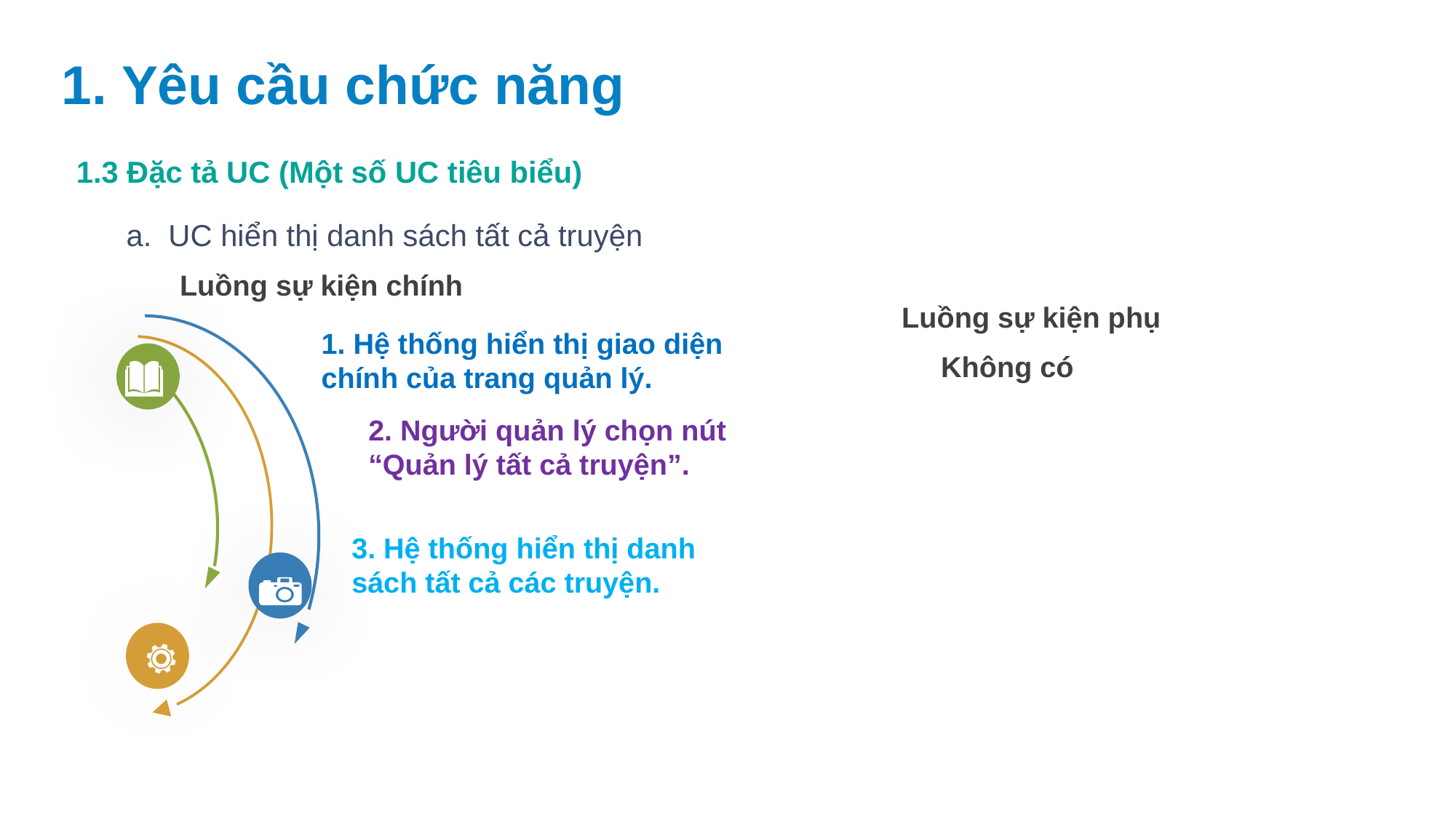

1. Yêu cầu chức năng
1.3 Đặc tả UC (Một số UC tiêu biểu)
a.  UC hiển thị danh sách tất cả truyện
Luồng sự kiện chính
Luồng sự kiện phụ

1. Hệ thống hiển thị giao diện chính của trang quản lý.

Không có

2. Người quản lý chọn nút “Quản lý tất cả truyện”.
3. Hệ thống hiển thị danh sách tất cả các truyện.